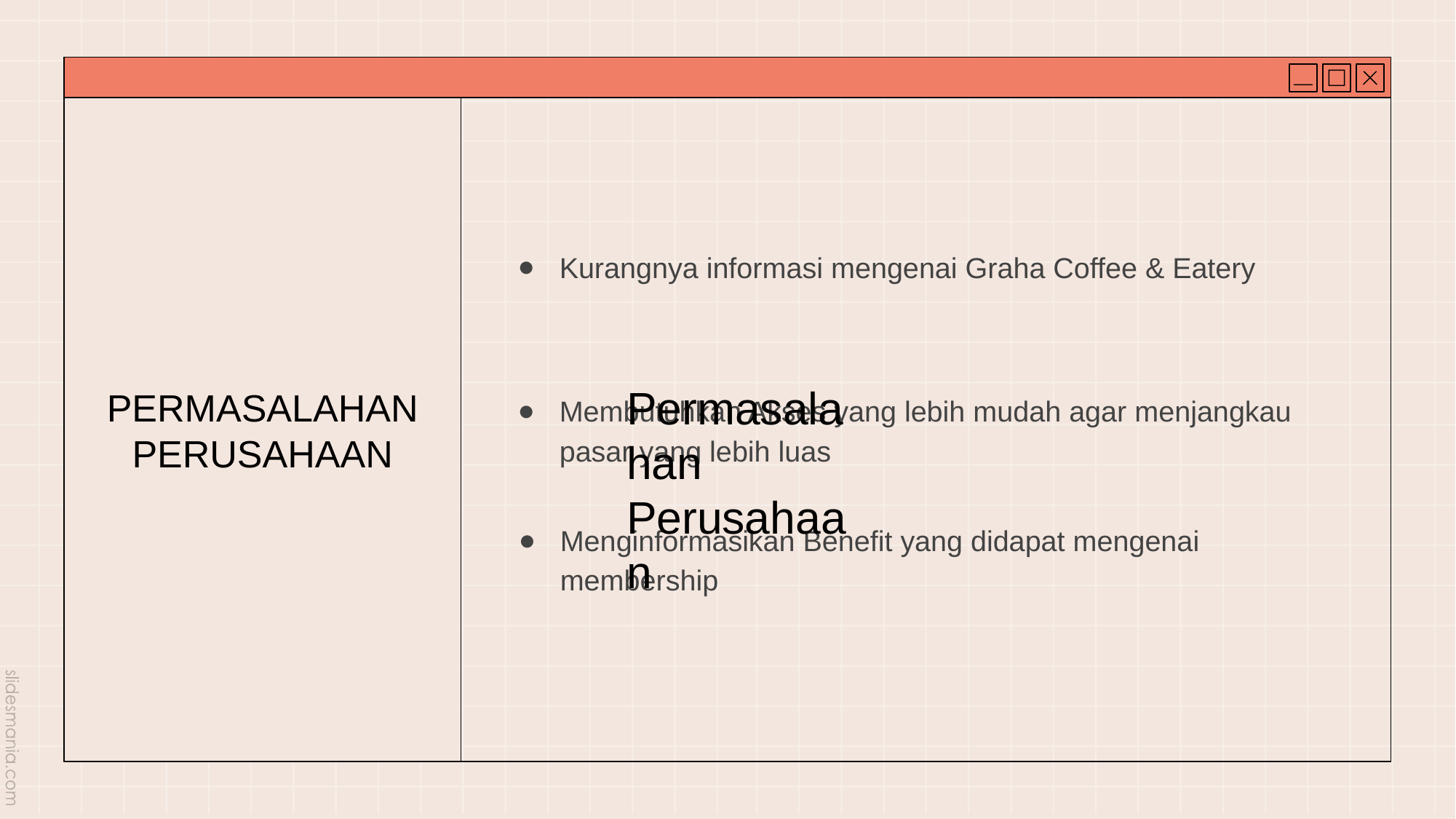

# PERMASALAHAN PERUSAHAAN

Kurangnya informasi mengenai Graha Coffee & Eatery
Membutuhkan Akses yang lebih mudah agar menjangkau pasar yang lebih luas
Permasalahan
Perusahaan

Menginformasikan Benefit yang didapat mengenai membership